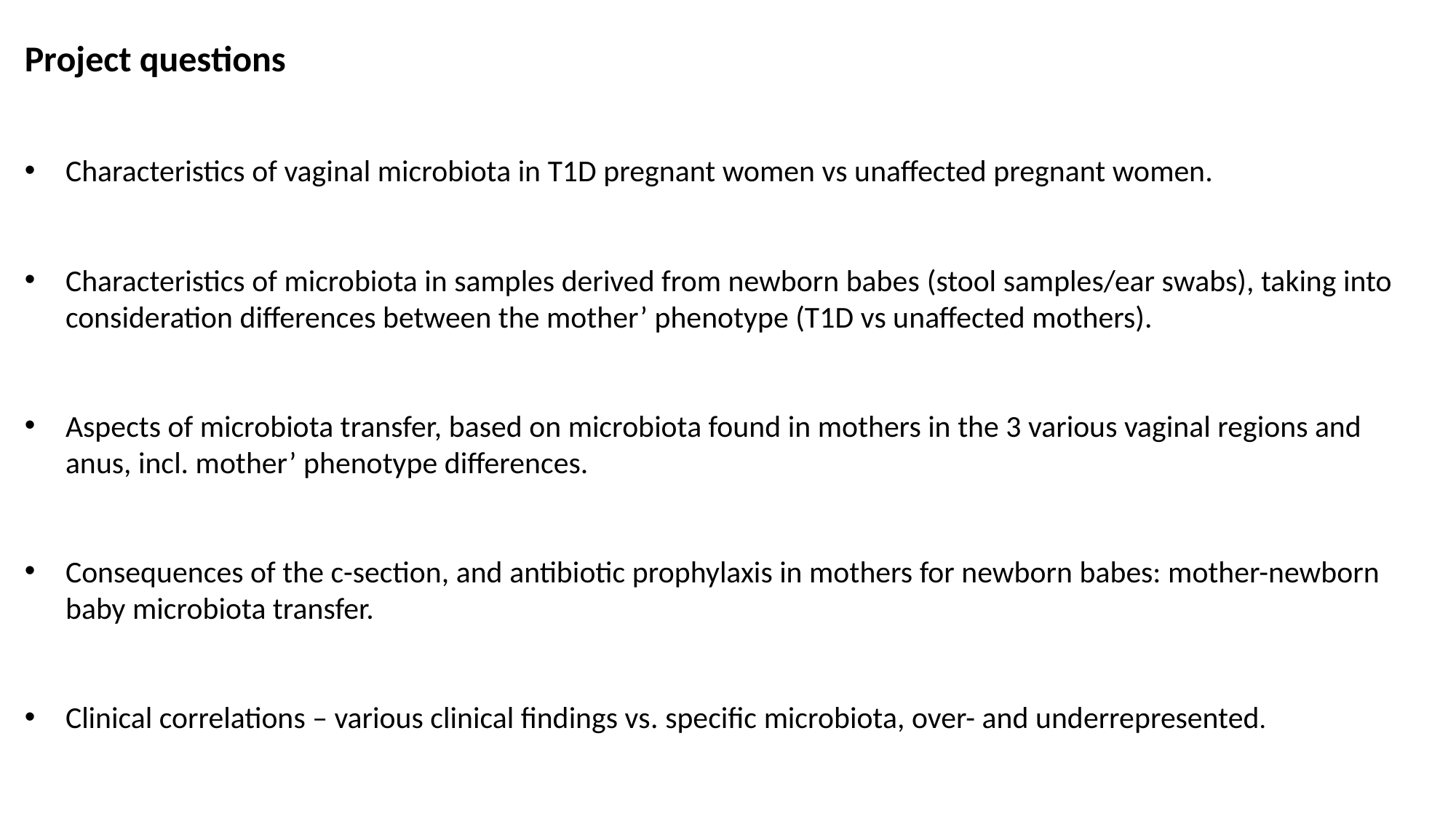

Project questions

Characteristics of vaginal microbiota in T1D pregnant women vs unaffected pregnant women.

Characteristics of microbiota in samples derived from newborn babes (stool samples/ear swabs), taking into consideration differences between the mother’ phenotype (T1D vs unaffected mothers).

Aspects of microbiota transfer, based on microbiota found in mothers in the 3 various vaginal regions and anus, incl. mother’ phenotype differences.

Consequences of the c-section, and antibiotic prophylaxis in mothers for newborn babes: mother-newborn baby microbiota transfer.

Clinical correlations – various clinical findings vs. specific microbiota, over- and underrepresented.